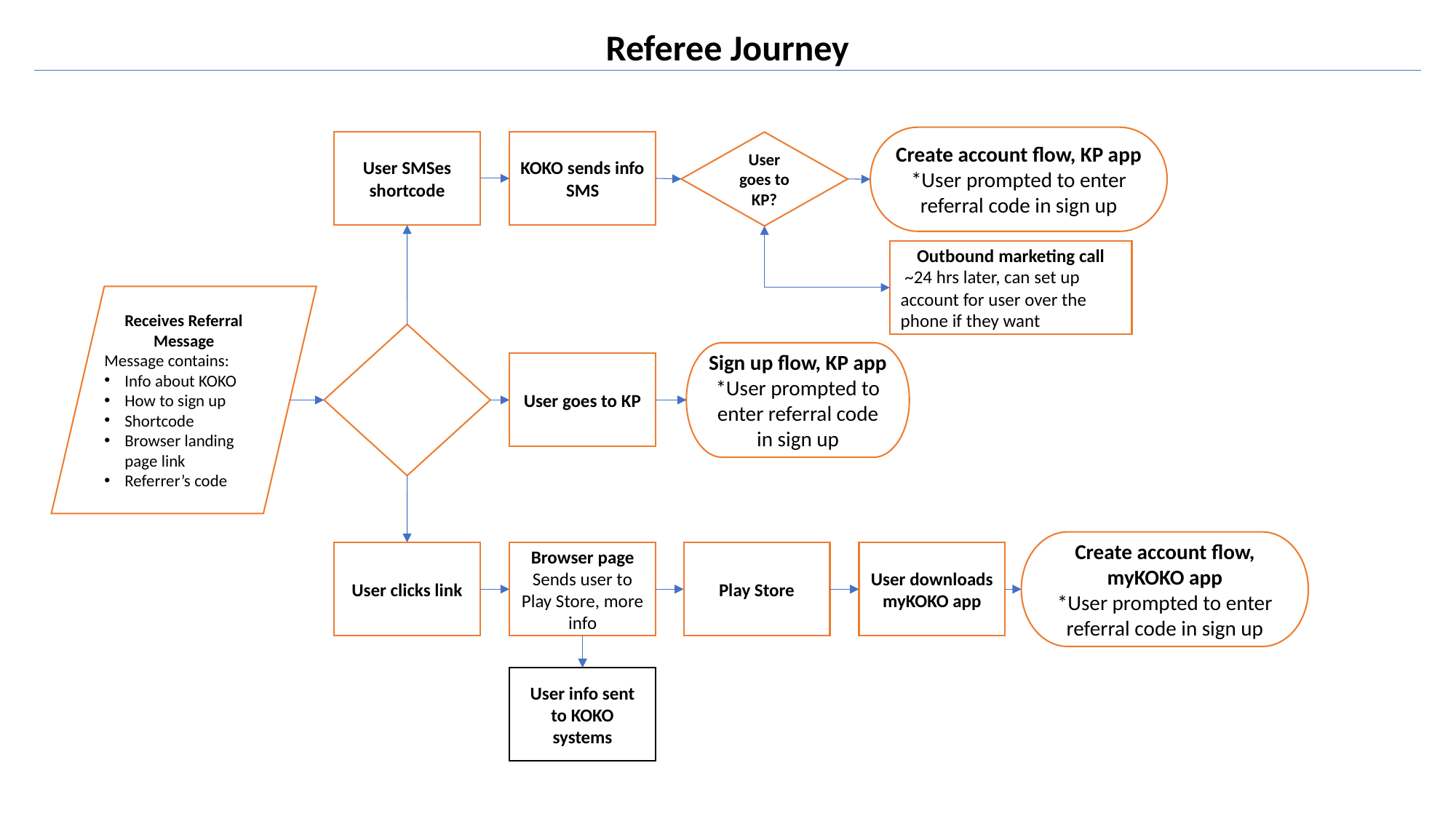

Referee Journey
Create account flow, KP app
*User prompted to enter referral code in sign up
User SMSes shortcode
KOKO sends info SMS
User goes to KP?
Outbound marketing call
 ~24 hrs later, can set up account for user over the phone if they want
Receives Referral Message
Message contains:
Info about KOKO
How to sign up
Shortcode
Browser landing page link
Referrer’s code

Sign up flow, KP app
*User prompted to enter referral code in sign up
User goes to KP
Create account flow, myKOKO app
*User prompted to enter referral code in sign up
User clicks link
Browser page
Sends user to Play Store, more info
Play Store
User downloads myKOKO app
User info sent to KOKO systems